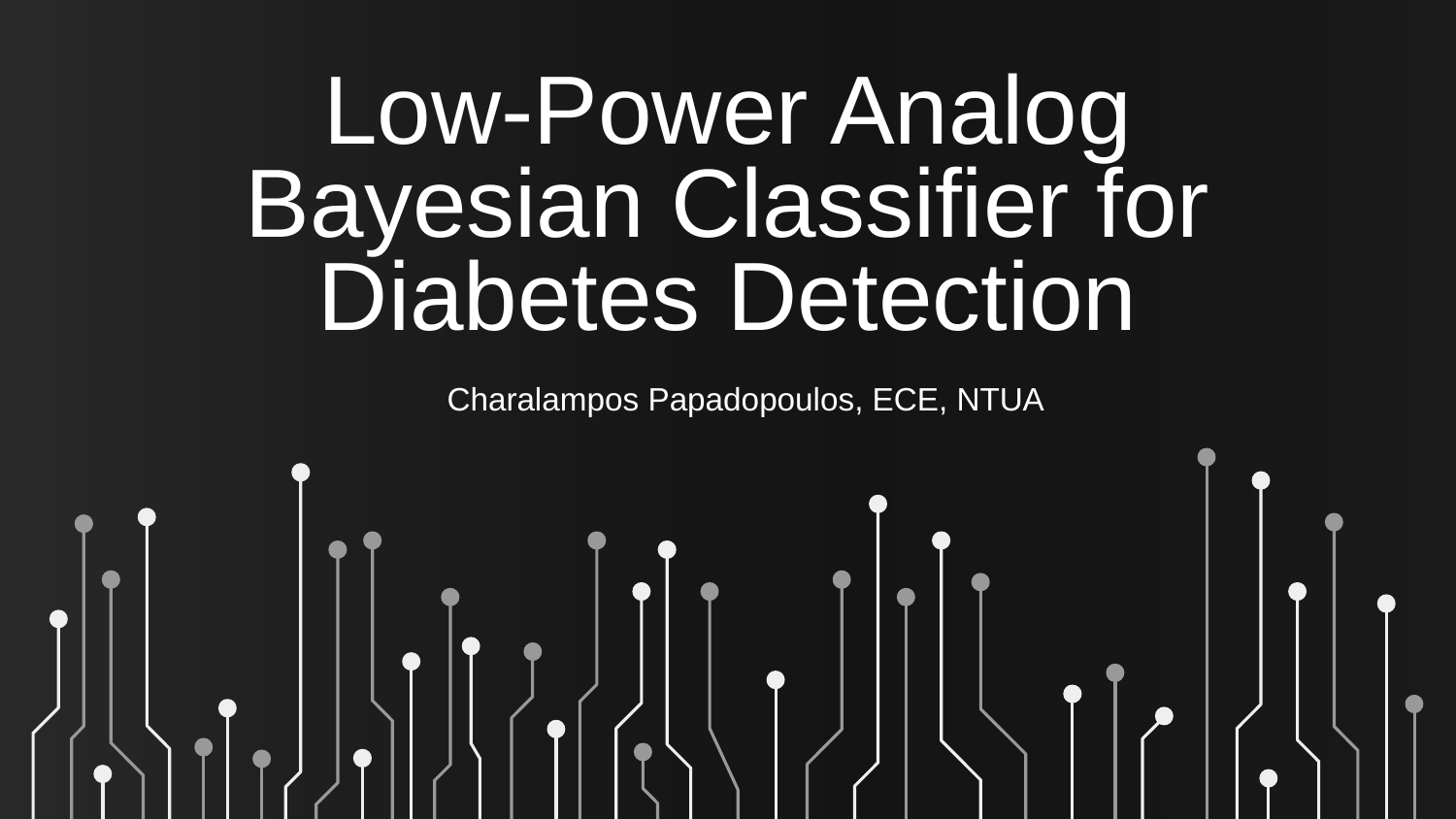

# Low-Power Analog Bayesian Classifier for Diabetes Detection
Charalampos Papadopoulos, ECE, NTUA